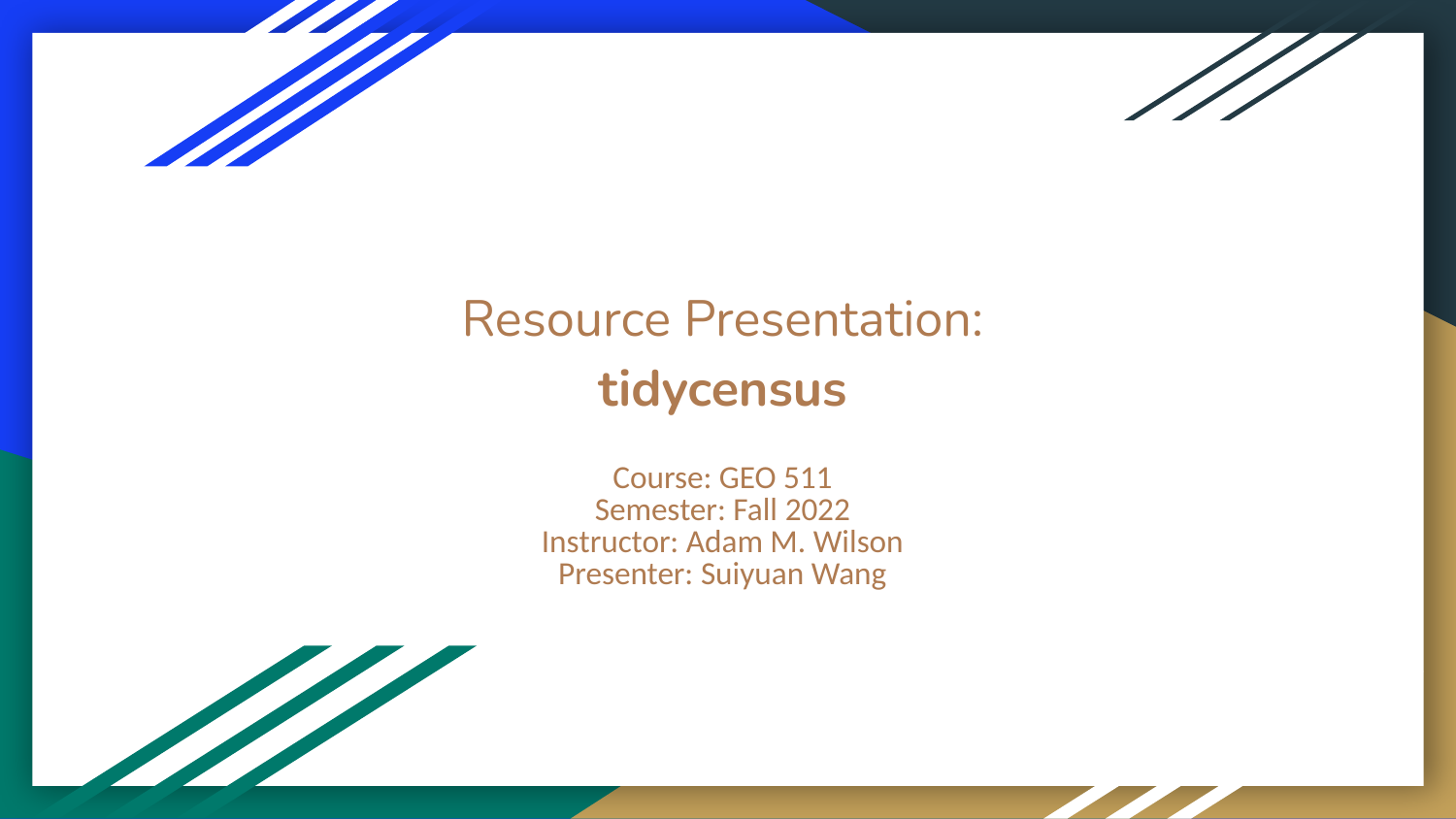

# Resource Presentation:
tidycensus

Course: GEO 511
Semester: Fall 2022
Instructor: Adam M. Wilson
Presenter: Suiyuan Wang